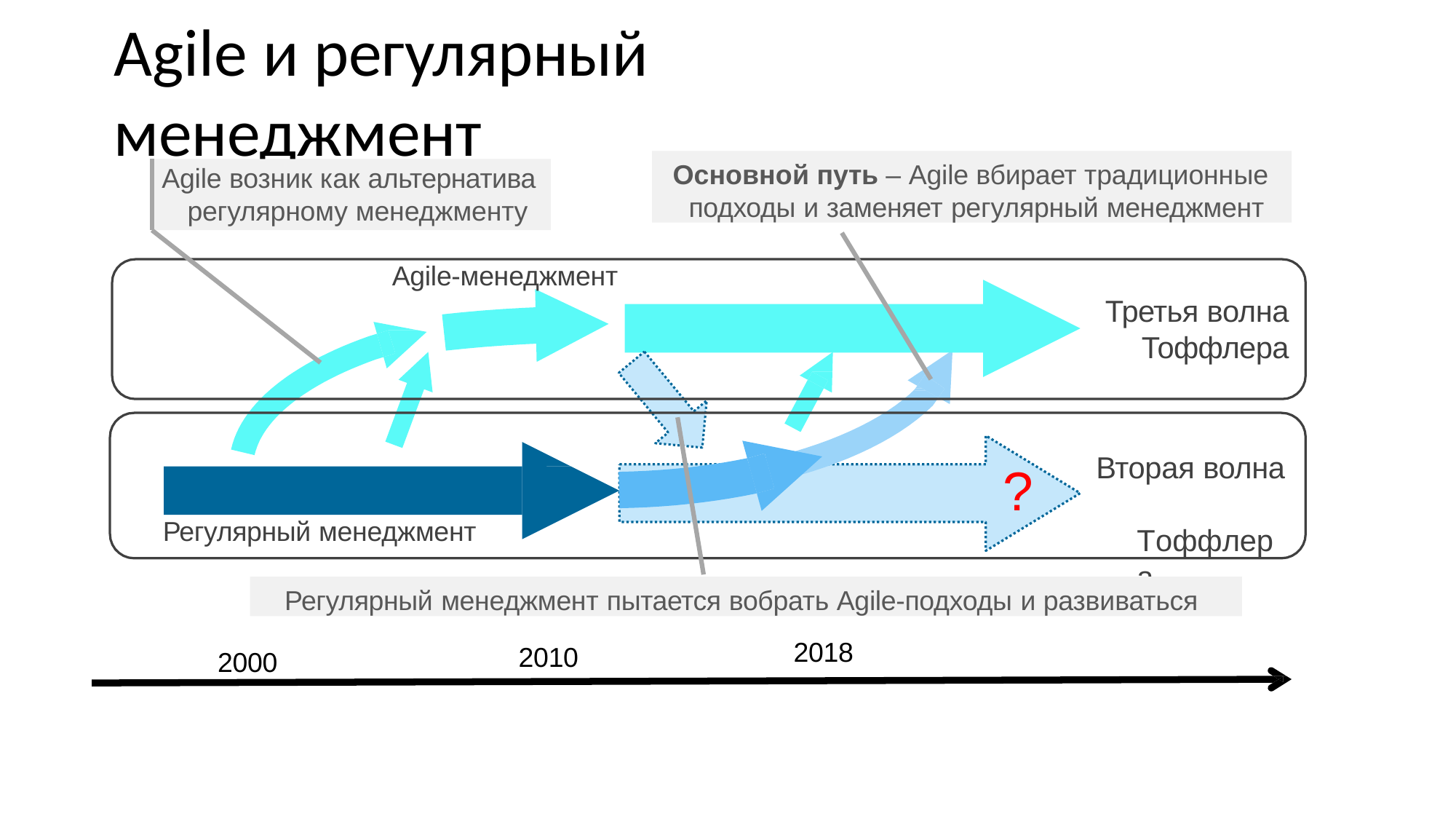

# Agile и регулярный менеджмент
Основной путь – Agile вбирает традиционные  подходы и заменяет регулярный менеджмент

Agile возник как альтернатива  регулярному менеджменту

Agile-менеджмент

Третья волна
Тоффлера

Вторая волна  Тоффлера
?
Регулярный менеджмент
Регулярный менеджмент пытается вобрать Agile-подходы и развиваться
2018
2010
2000